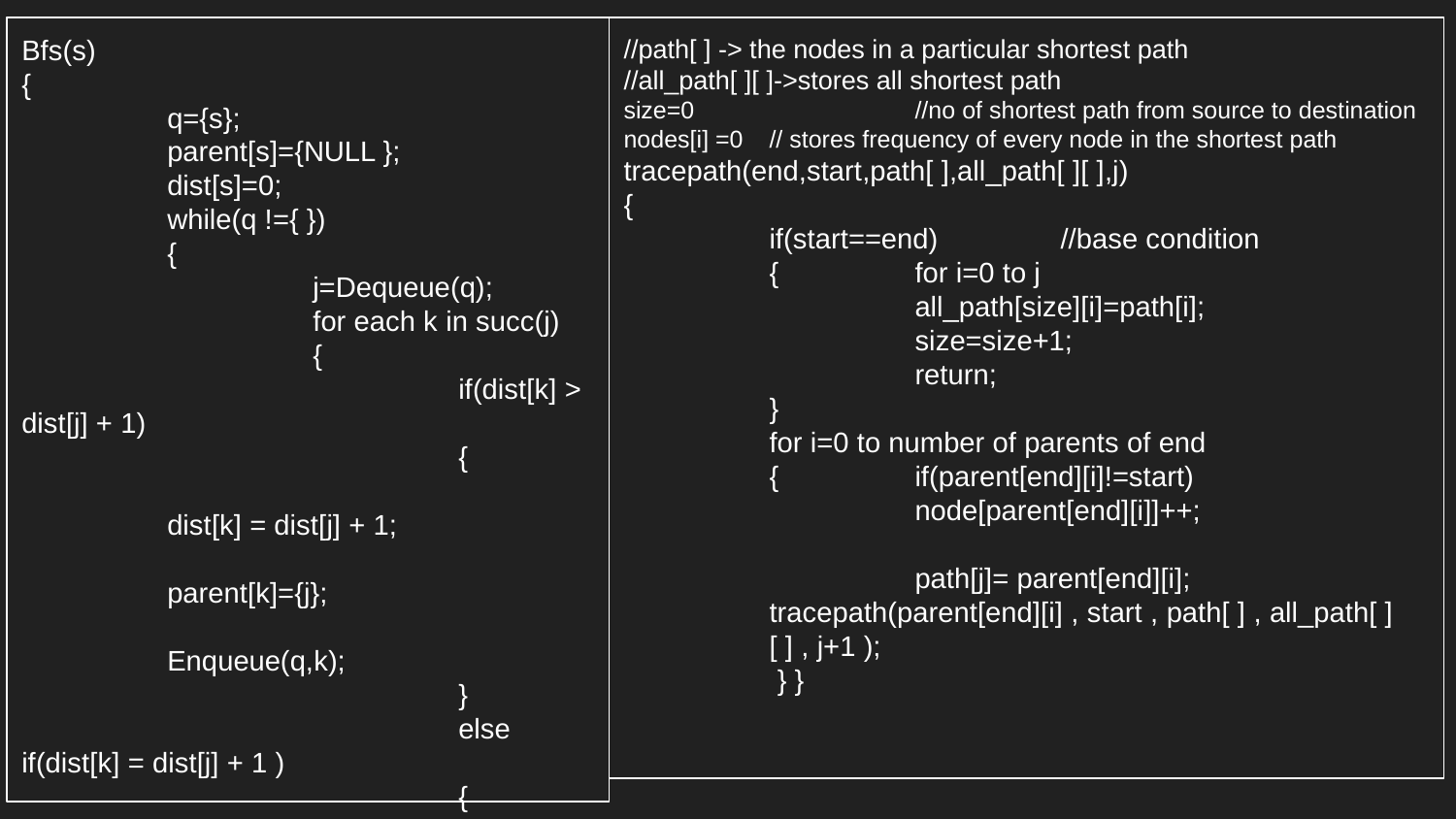

Bfs(s)
{
	q={s};
	parent[s]={NULL };
	dist[s]=0;
	while(q !={ })
	{
		j=Dequeue(q);
		for each k in succ(j)
		{
			if(dist[k] > dist[j] + 1)
			{
				dist[k] = dist[j] + 1;
				parent[k]={j};
				Enqueue(q,k);
			}
			else if(dist[k] = dist[j] + 1 )
			{
				parent[k].add(j);
			}
		} } }

//path[ ] -> the nodes in a particular shortest path
//all_path[ ][ ]->stores all shortest path
size=0		//no of shortest path from source to destination
nodes[i] =0 	// stores frequency of every node in the shortest path
tracepath(end,start,path[ ],all_path[ ][ ],j)
{
	if(start==end)	//base condition
	{	for i=0 to j
		all_path[size][i]=path[i];
		size=size+1;
		return;
	}
	for i=0 to number of parents of end
	{	if(parent[end][i]!=start)
		node[parent[end][i]]++;

		path[j]= parent[end][i];
tracepath(parent[end][i] , start , path[ ] , all_path[ ][ ] , j+1 );
	 } }